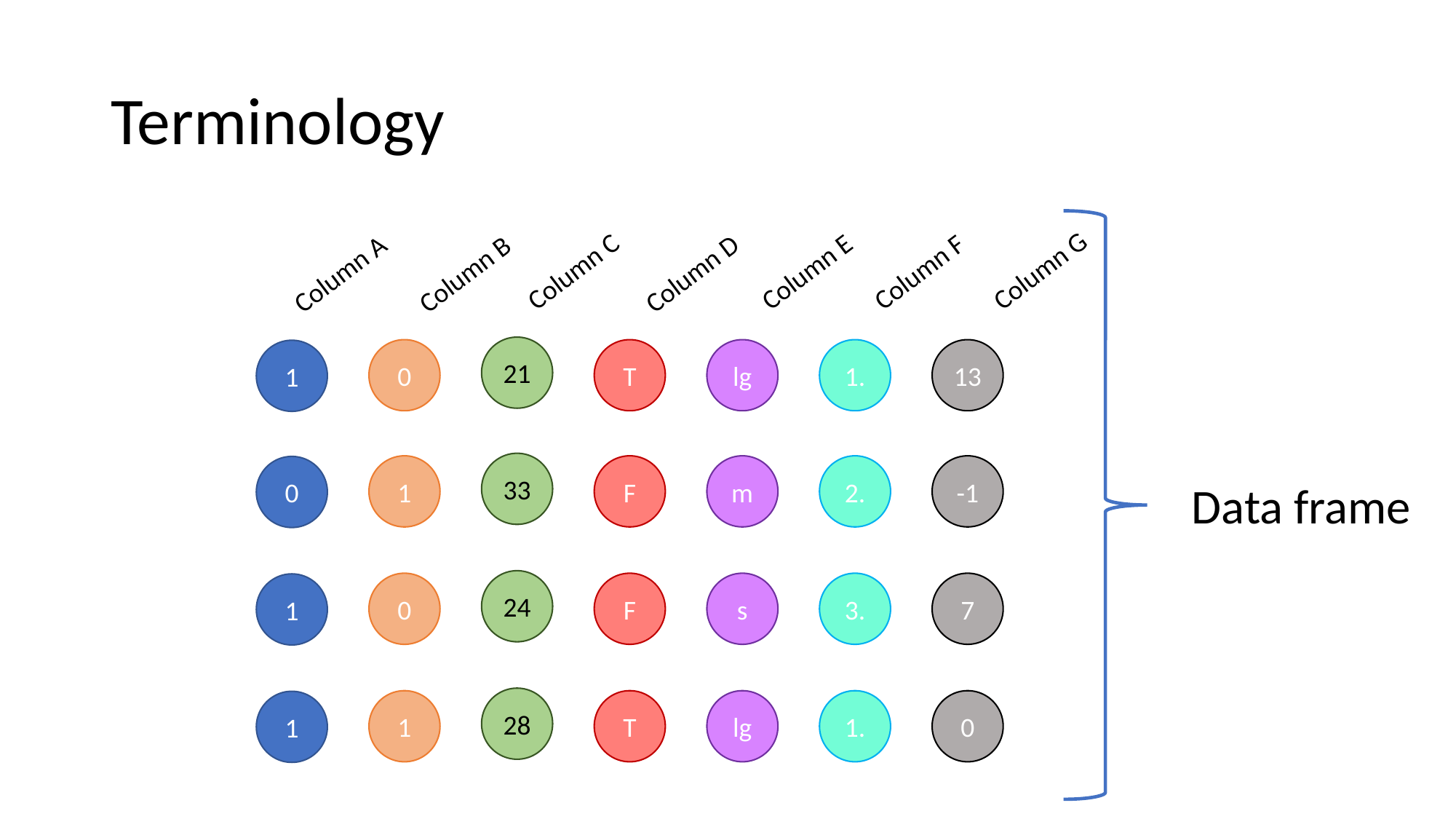

# Terminology
Column C
Column F
Column E
Column G
Column B
Column D
Column A

21
0
T
lg
1.
13
1
33
1
F
m
2.
-1
0
Data frame
24
0
F
s
3.
7
1
28
1
T
lg
1.
0
1